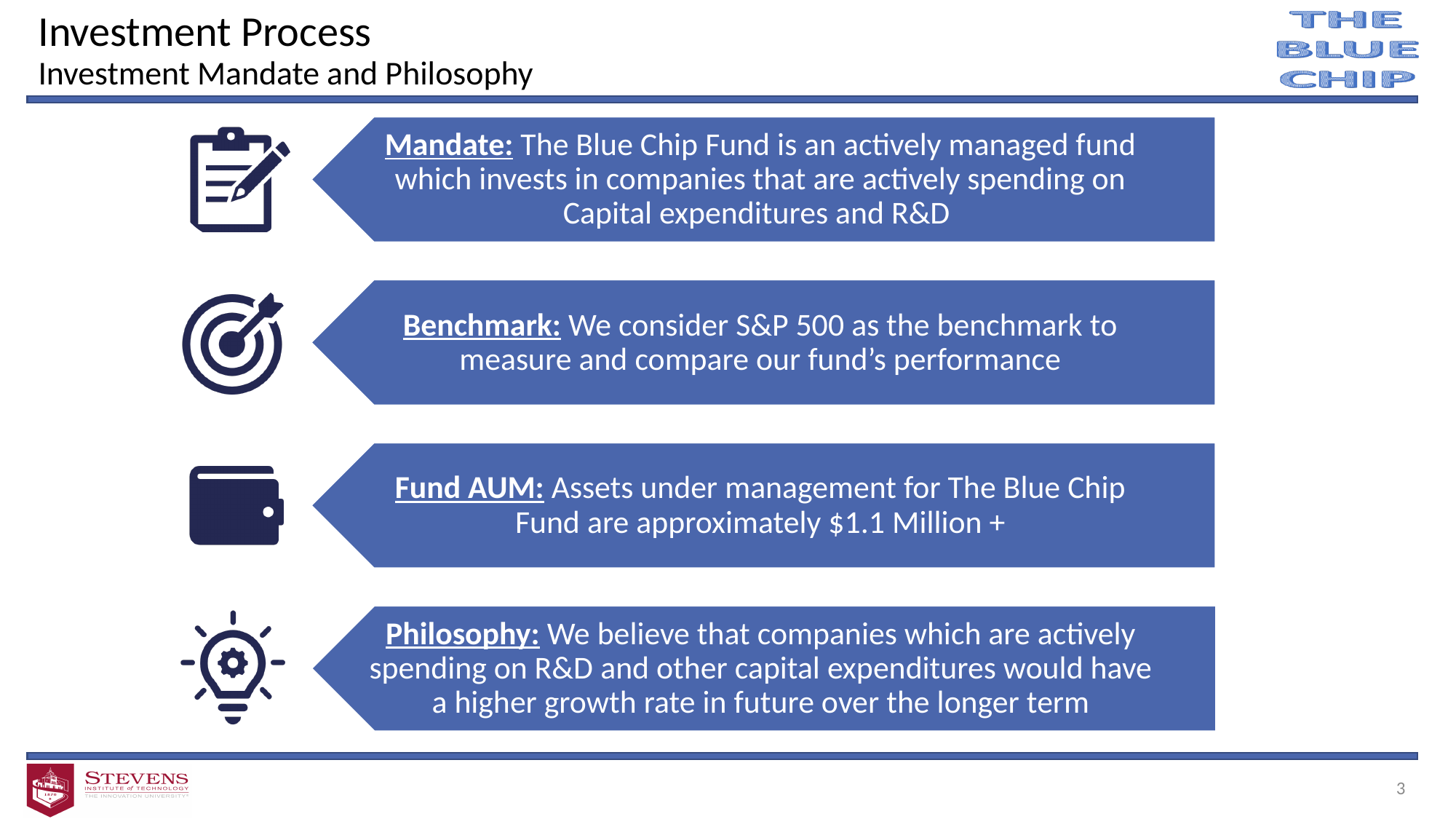

# Investment Process
Investment Mandate and Philosophy

Mandate: The Blue Chip Fund is an actively managed fund which invests in companies that are actively spending on Capital expenditures and R&D
Benchmark: We consider S&P 500 as the benchmark to measure and compare our fund’s performance
Fund AUM: Assets under management for The Blue Chip Fund are approximately $1.1 Million +
Philosophy: We believe that companies which are actively spending on R&D and other capital expenditures would have a higher growth rate in future over the longer term
3